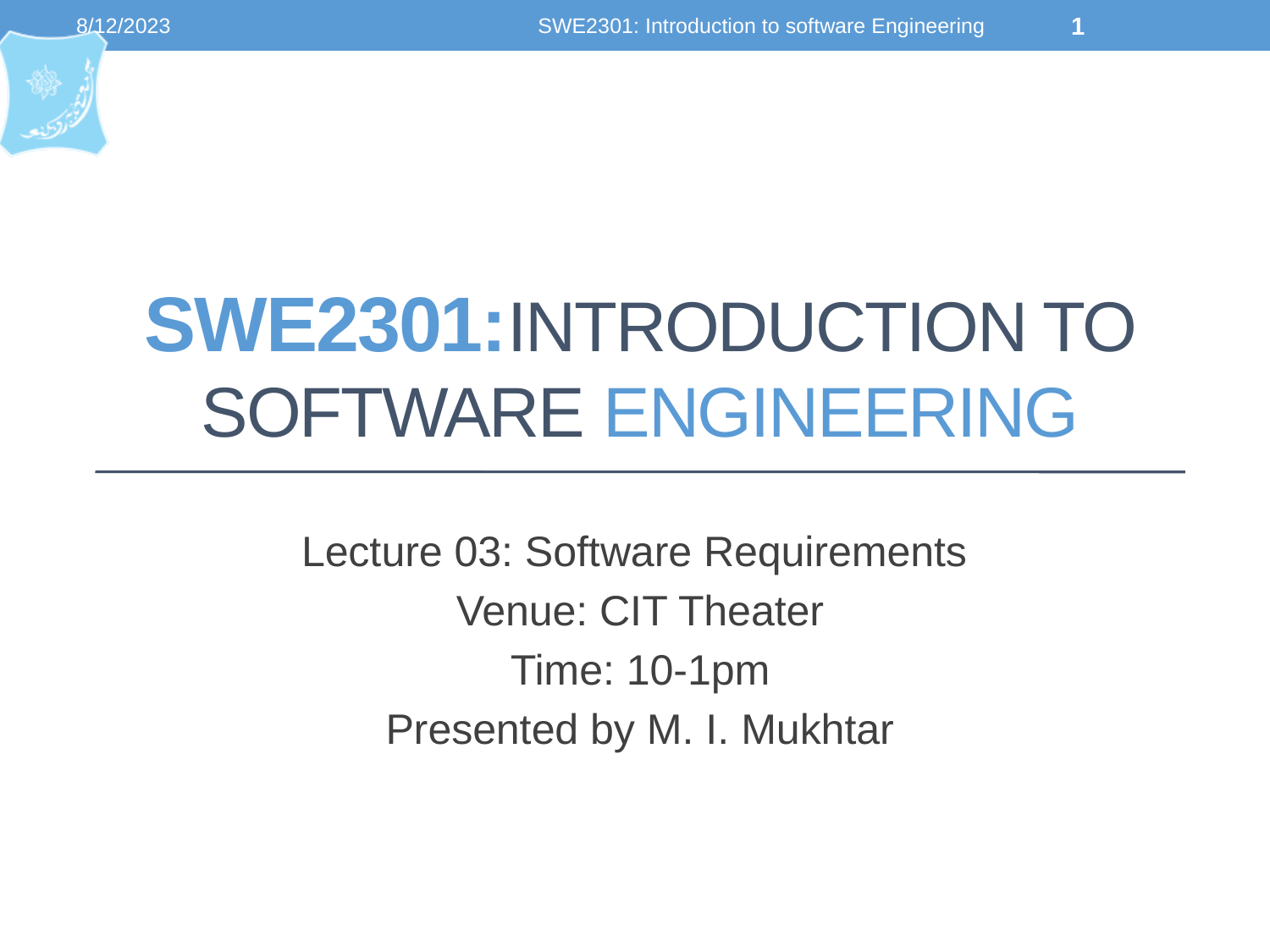

8/12/2023
SWE2301: Introduction to software Engineering
1
# SWE2301:Introduction to software engineering
Lecture 03: Software Requirements
Venue: CIT Theater
Time: 10-1pm
Presented by M. I. Mukhtar